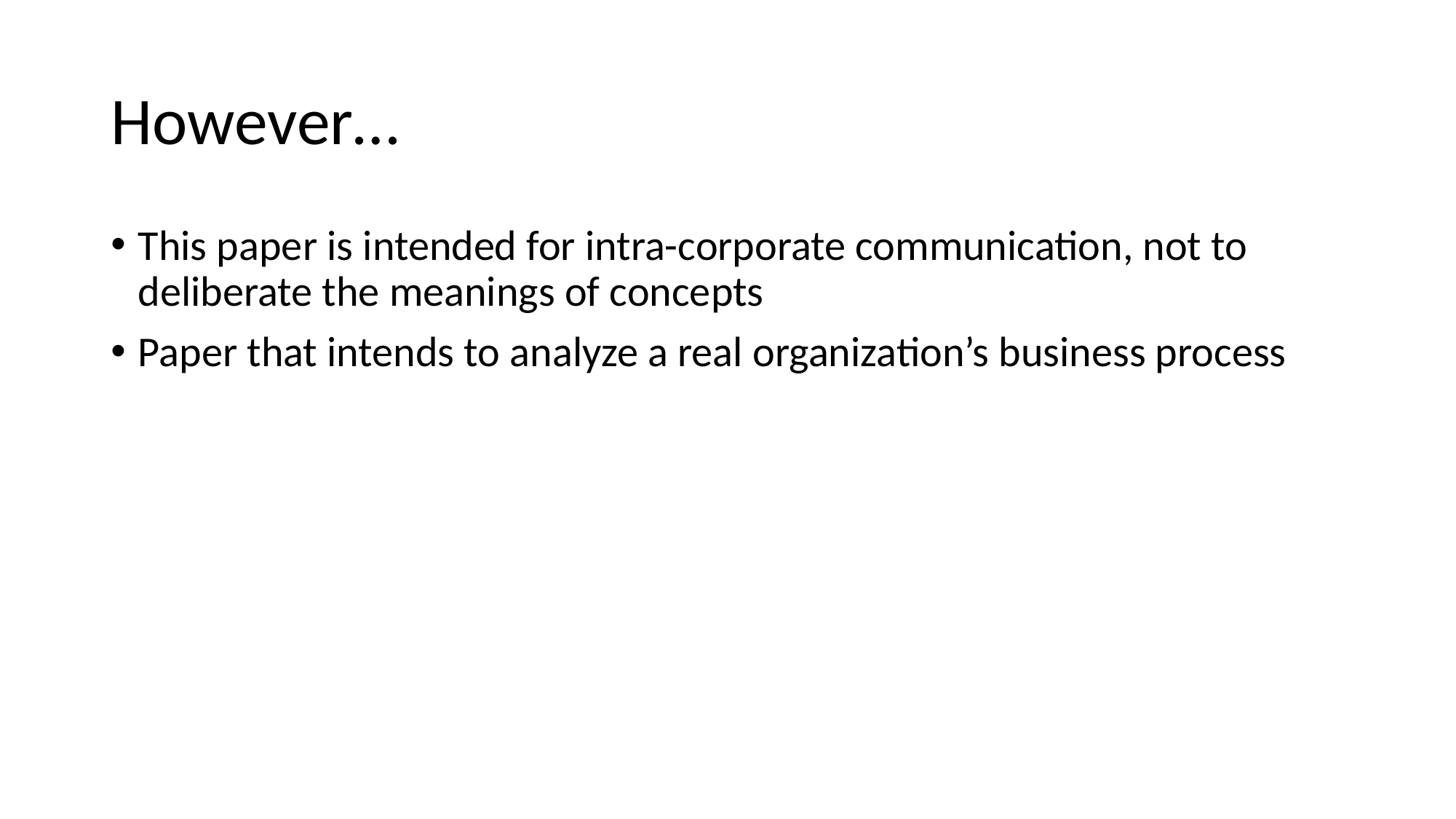

# However…
This paper is intended for intra-corporate communication, not to deliberate the meanings of concepts
Paper that intends to analyze a real organization’s business process